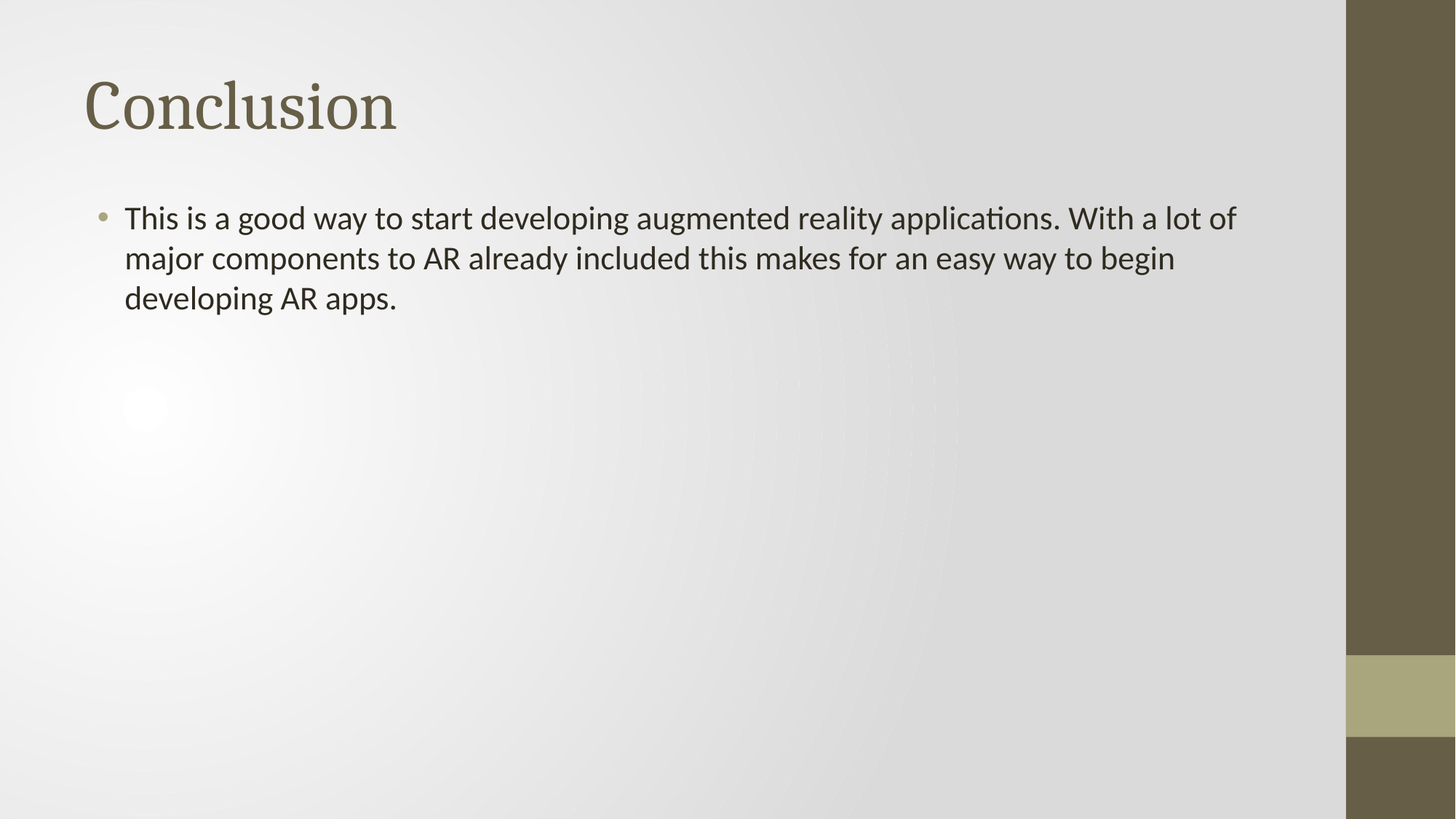

# Conclusion
This is a good way to start developing augmented reality applications. With a lot of major components to AR already included this makes for an easy way to begin developing AR apps.